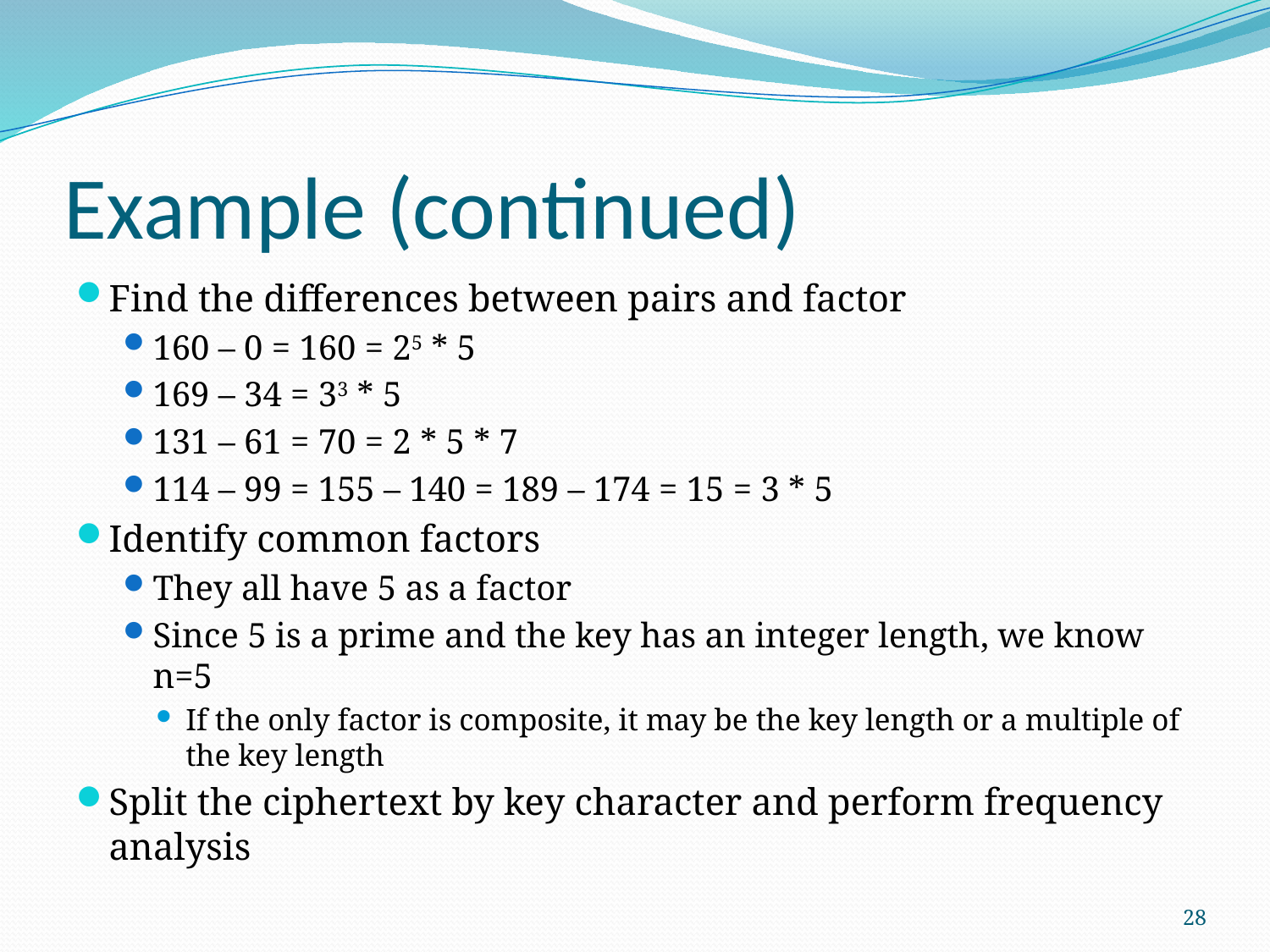

# Example (continued)
Find the differences between pairs and factor
160 – 0 = 160 = 25 * 5
169 – 34 = 33 * 5
131 – 61 = 70 = 2 * 5 * 7
114 – 99 = 155 – 140 = 189 – 174 = 15 = 3 * 5
Identify common factors
They all have 5 as a factor
Since 5 is a prime and the key has an integer length, we know n=5
If the only factor is composite, it may be the key length or a multiple of the key length
Split the ciphertext by key character and perform frequency analysis

28